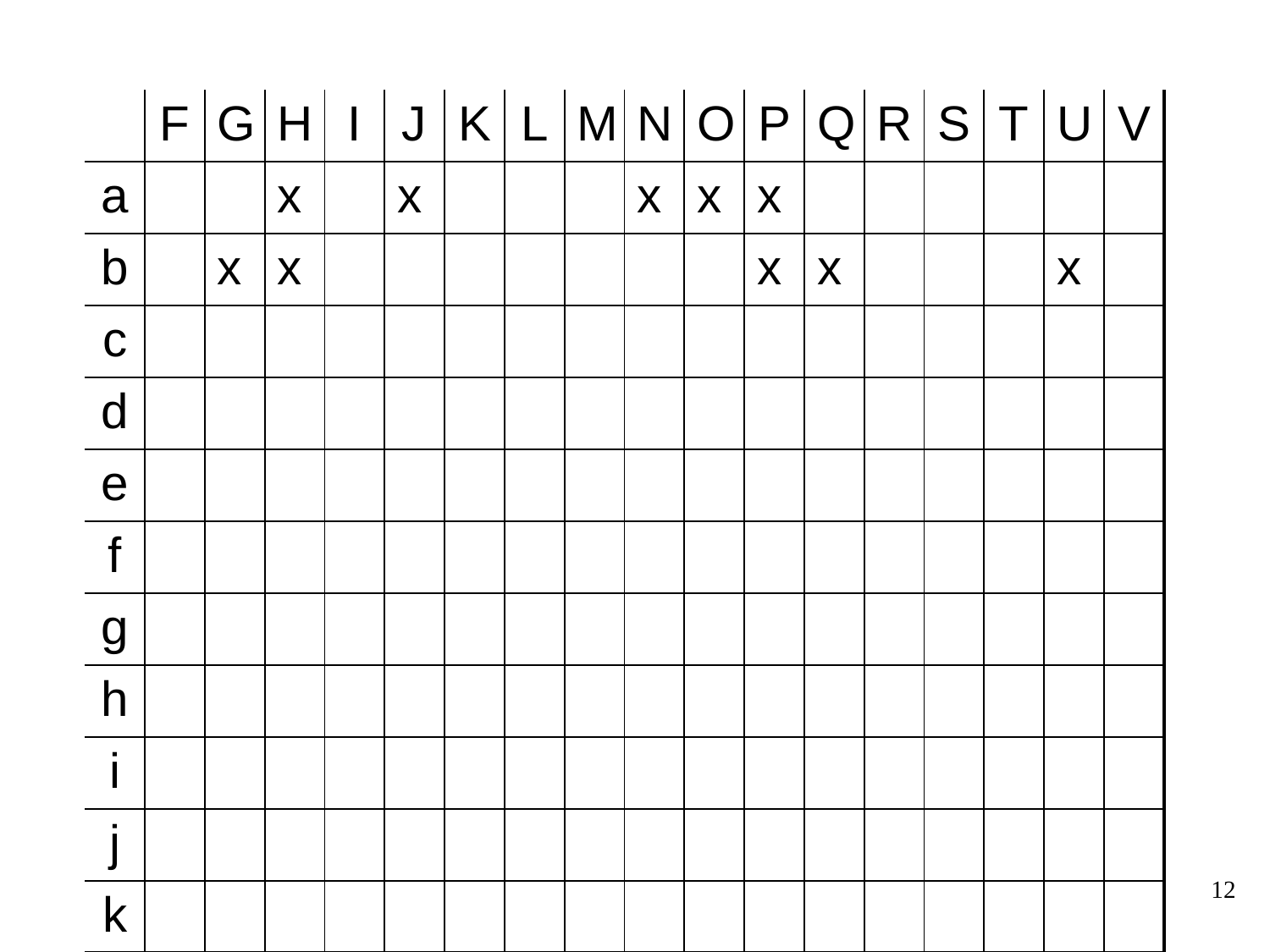

#
|  | F | G | H | I | J | K | L | M | N | O | P | Q | R | S | T | U | V |
| --- | --- | --- | --- | --- | --- | --- | --- | --- | --- | --- | --- | --- | --- | --- | --- | --- | --- |
| a |  |  | x |  | x |  |  |  | x | x | x |  |  |  |  |  |  |
| b |  | x | x |  |  |  |  |  |  |  | x | x |  |  |  | x |  |
| c |  |  |  |  |  |  |  |  |  |  |  |  |  |  |  |  |  |
| d |  |  |  |  |  |  |  |  |  |  |  |  |  |  |  |  |  |
| e |  |  |  |  |  |  |  |  |  |  |  |  |  |  |  |  |  |
| f |  |  |  |  |  |  |  |  |  |  |  |  |  |  |  |  |  |
| g |  |  |  |  |  |  |  |  |  |  |  |  |  |  |  |  |  |
| h |  |  |  |  |  |  |  |  |  |  |  |  |  |  |  |  |  |
| i |  |  |  |  |  |  |  |  |  |  |  |  |  |  |  |  |  |
| j |  |  |  |  |  |  |  |  |  |  |  |  |  |  |  |  |  |
| k |  |  |  |  |  |  |  |  |  |  |  |  |  |  |  |  |  |
12